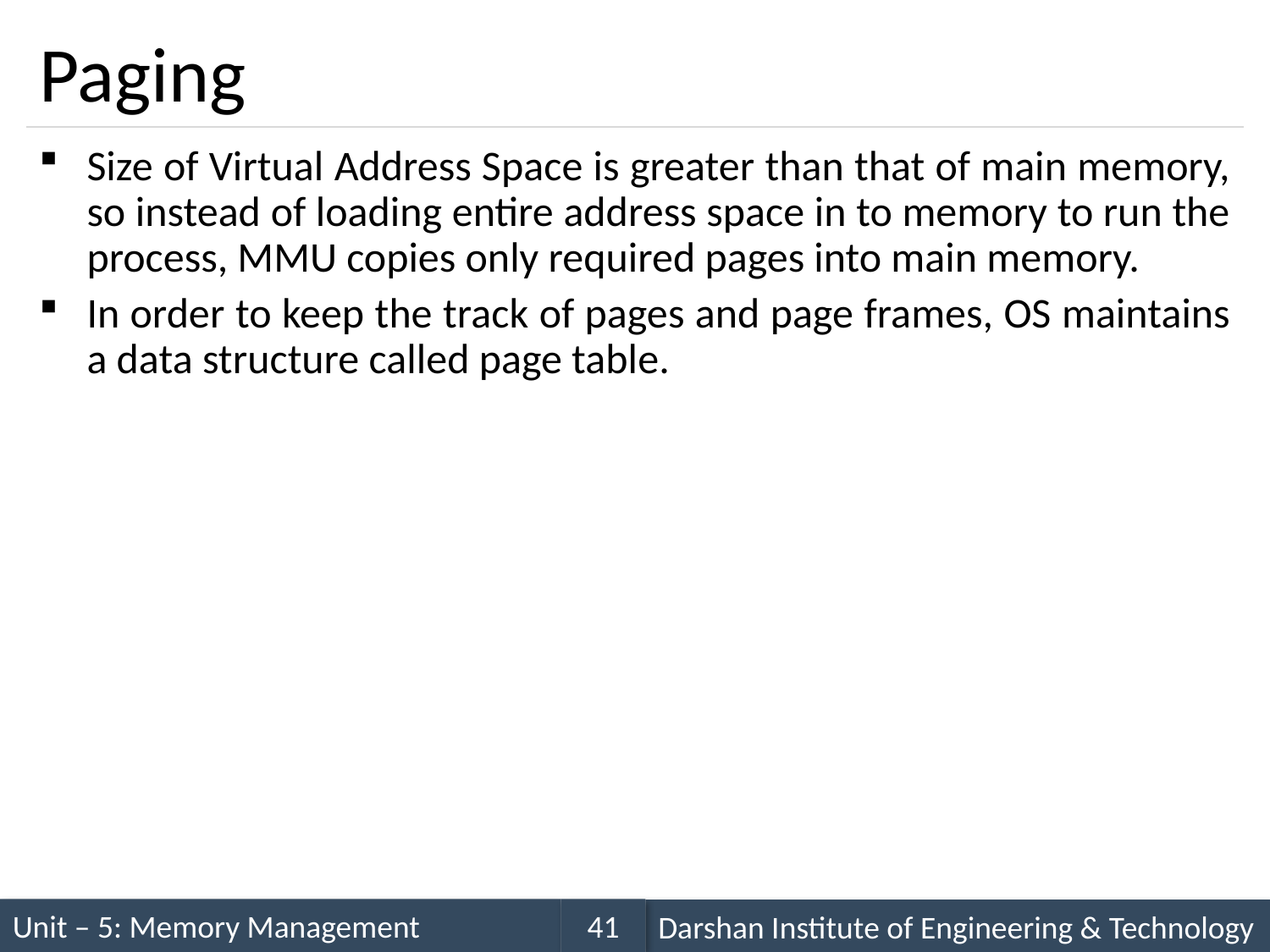

# Paging
Size of Virtual Address Space is greater than that of main memory, so instead of loading entire address space in to memory to run the process, MMU copies only required pages into main memory.
In order to keep the track of pages and page frames, OS maintains a data structure called page table.